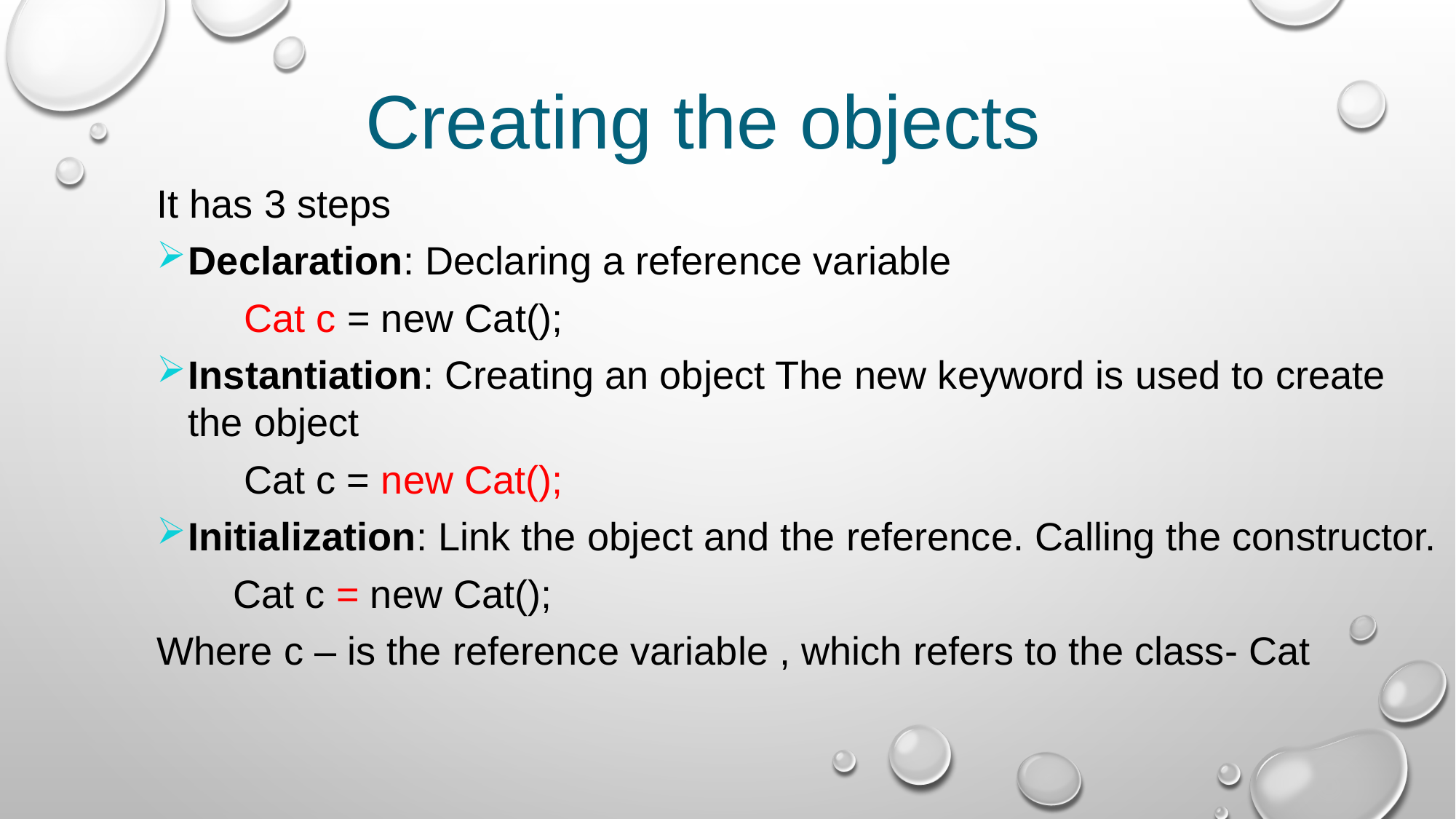

Creating the objects
It has 3 steps
Declaration: Declaring a reference variable
        Cat c = new Cat();
Instantiation: Creating an object The new keyword is used to create the object
        Cat c = new Cat();
Initialization: Link the object and the reference. Calling the constructor.
       Cat c = new Cat();
Where c – is the reference variable , which refers to the class- Cat